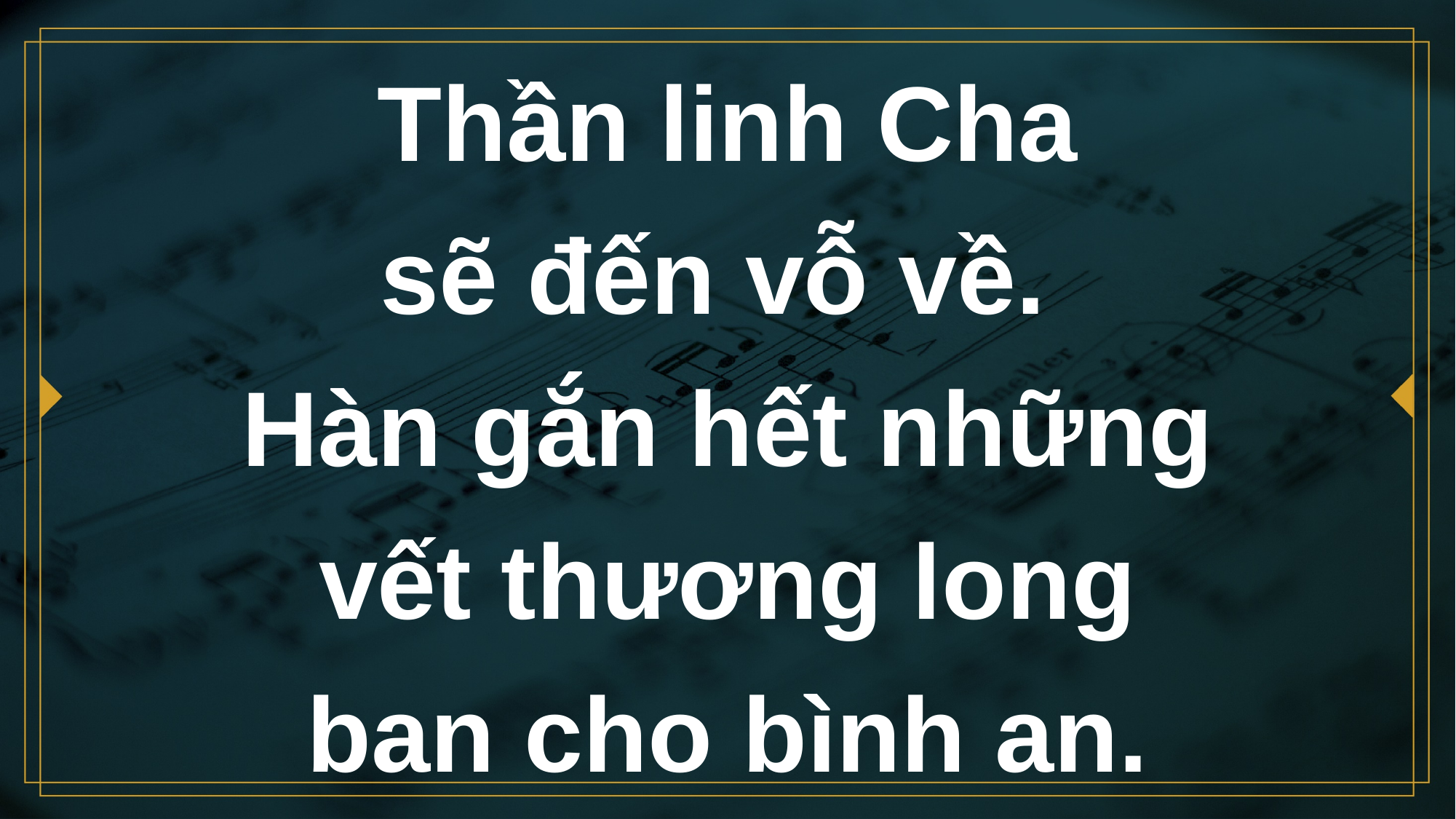

# Thần linh Cha sẽ đến vỗ về. Hàn gắn hết những vết thương long ban cho bình an.